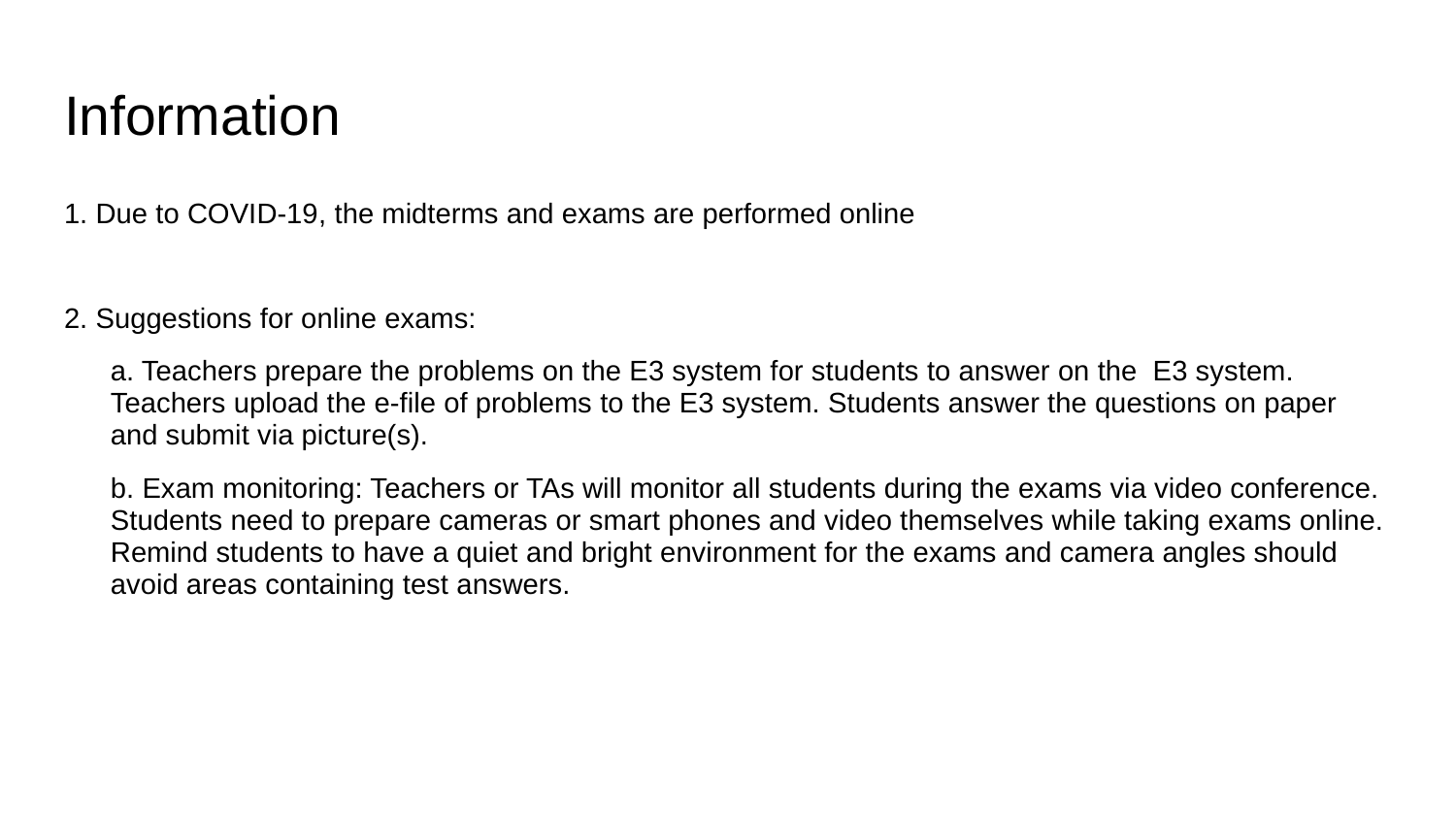

# Information
1. Due to COVID-19, the midterms and exams are performed online

2. Suggestions for online exams:
a. Teachers prepare the problems on the E3 system for students to answer on the  E3 system. Teachers upload the e-file of problems to the E3 system. Students answer the questions on paper and submit via picture(s).
b. Exam monitoring: Teachers or TAs will monitor all students during the exams via video conference. Students need to prepare cameras or smart phones and video themselves while taking exams online. Remind students to have a quiet and bright environment for the exams and camera angles should avoid areas containing test answers.